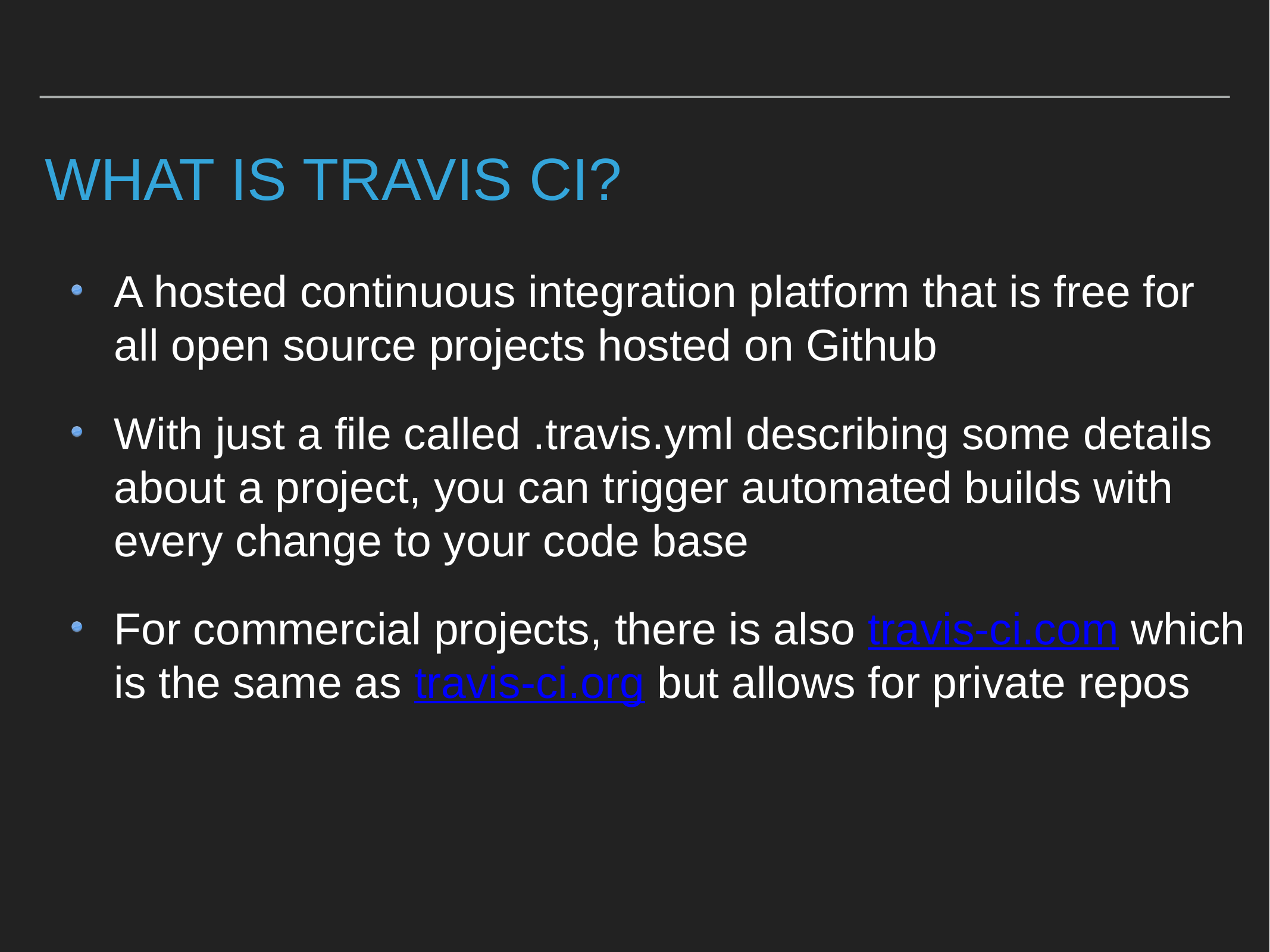

# WHAT IS TRAVIS CI?
A hosted continuous integration platform that is free for all open source projects hosted on Github
With just a file called .travis.yml describing some details about a project, you can trigger automated builds with every change to your code base
For commercial projects, there is also travis-ci.com which is the same as travis-ci.org but allows for private repos